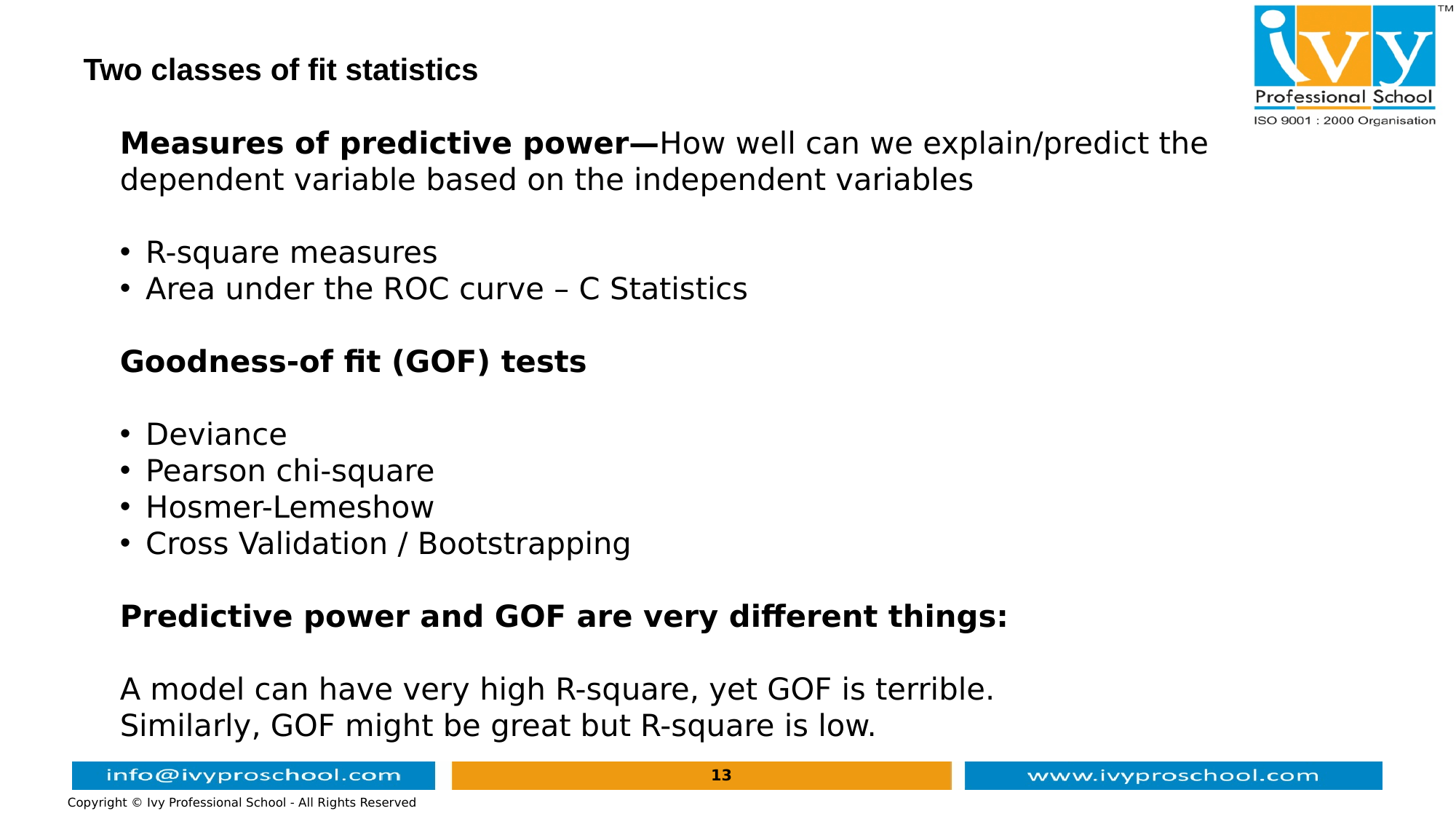

# Two classes of fit statistics
Measures of predictive power—How well can we explain/predict the dependent variable based on the independent variables

R-square measures
Area under the ROC curve – C Statistics

Goodness-of fit (GOF) tests

Deviance
Pearson chi-square
Hosmer-Lemeshow
Cross Validation / Bootstrapping

Predictive power and GOF are very different things:

A model can have very high R-square, yet GOF is terrible.
Similarly, GOF might be great but R-square is low.